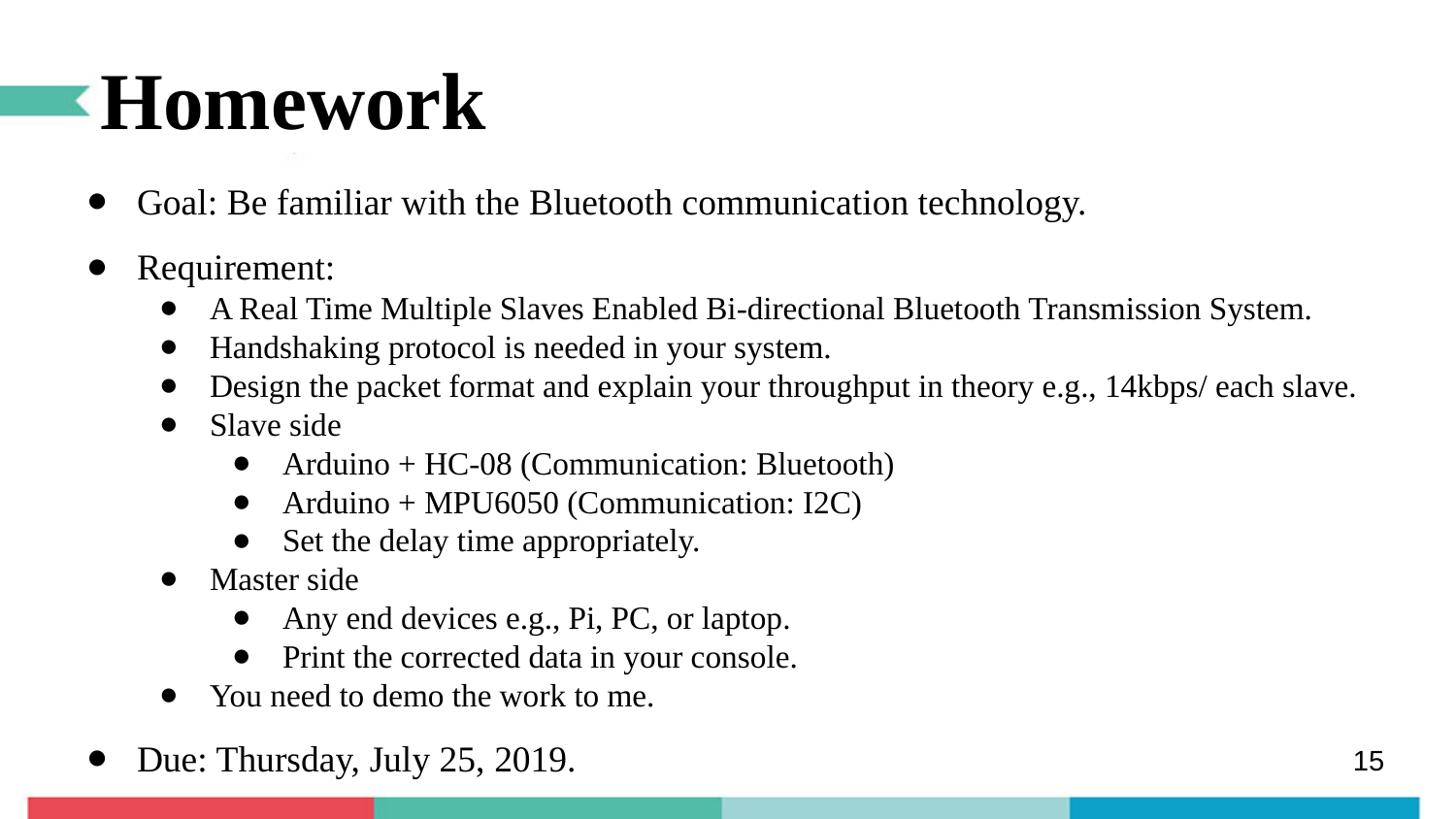

# Homework
Goal: Be familiar with the Bluetooth communication technology.
Requirement:
A Real Time Multiple Slaves Enabled Bi-directional Bluetooth Transmission System.
Handshaking protocol is needed in your system.
Design the packet format and explain your throughput in theory e.g., 14kbps/ each slave.
Slave side
Arduino + HC-08 (Communication: Bluetooth)
Arduino + MPU6050 (Communication: I2C)
Set the delay time appropriately.
Master side
Any end devices e.g., Pi, PC, or laptop.
Print the corrected data in your console.
You need to demo the work to me.
Due: Thursday, July 25, 2019.
15